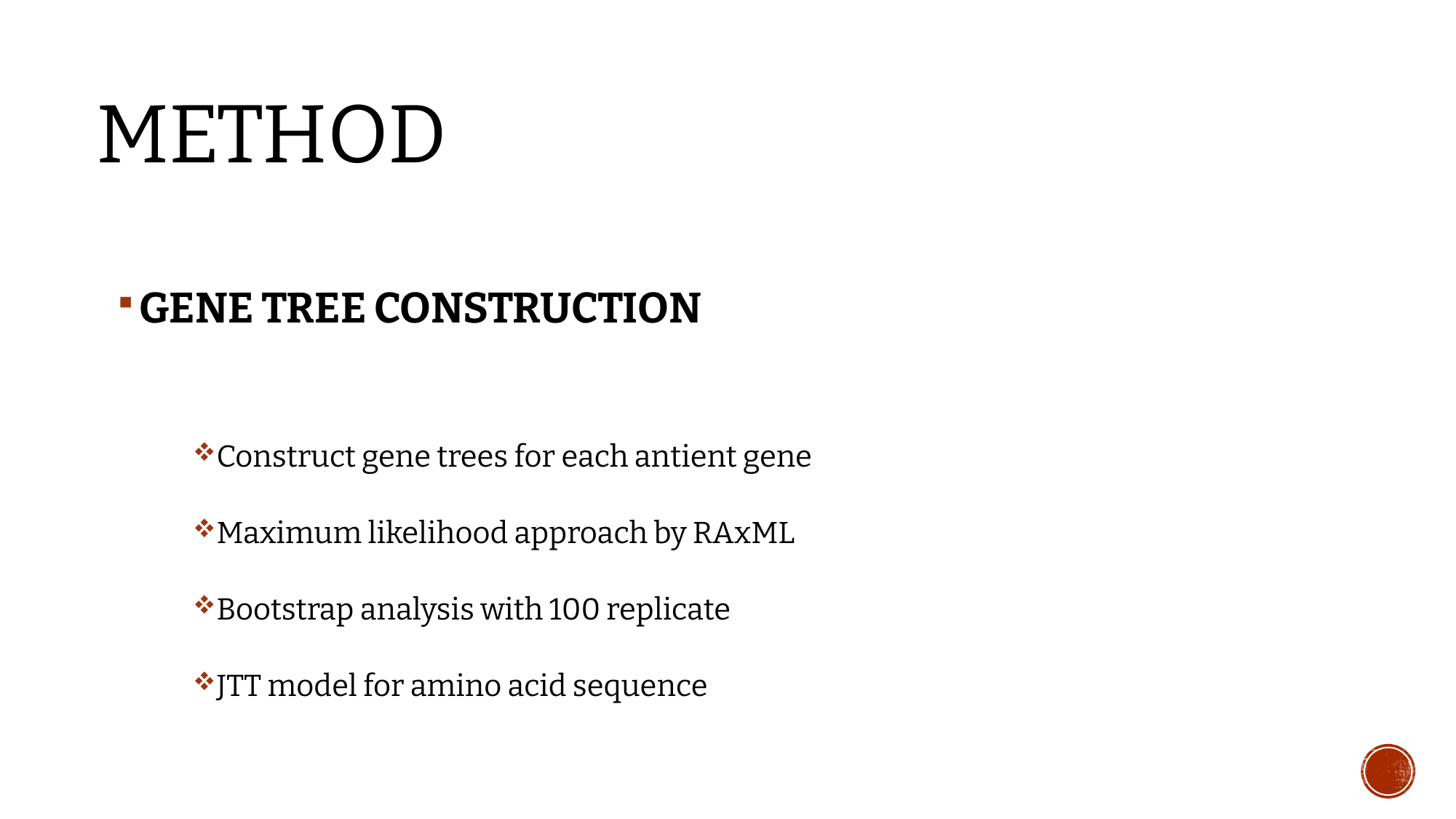

# METHOD
GENE TREE CONSTRUCTION
Construct gene trees for each antient gene
Maximum likelihood approach by RAxML
Bootstrap analysis with 100 replicate
JTT model for amino acid sequence